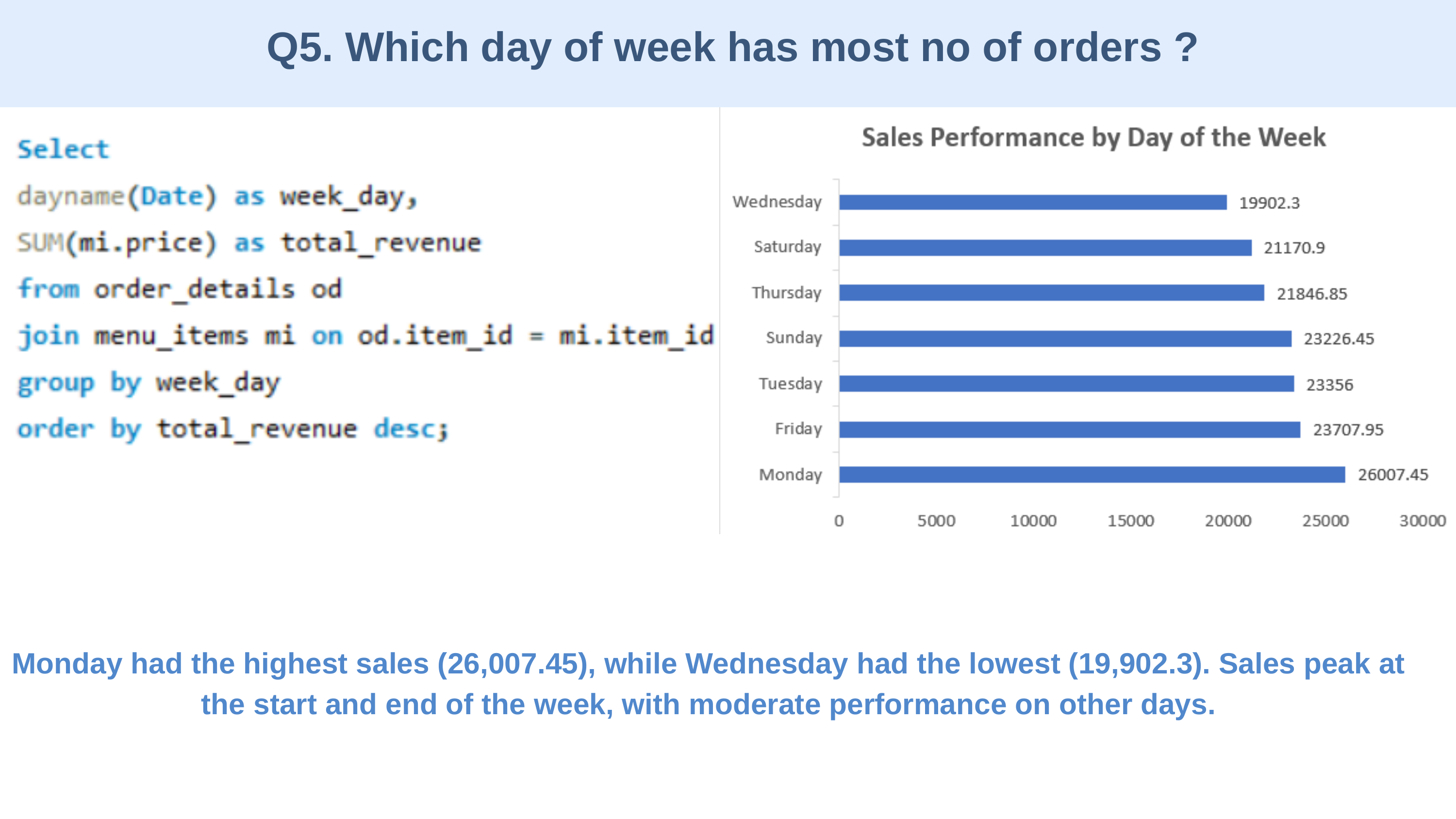

Q5. Which day of week has most no of orders ?

Monday had the highest sales (26,007.45), while Wednesday had the lowest (19,902.3). Sales peak at the start and end of the week, with moderate performance on other days.